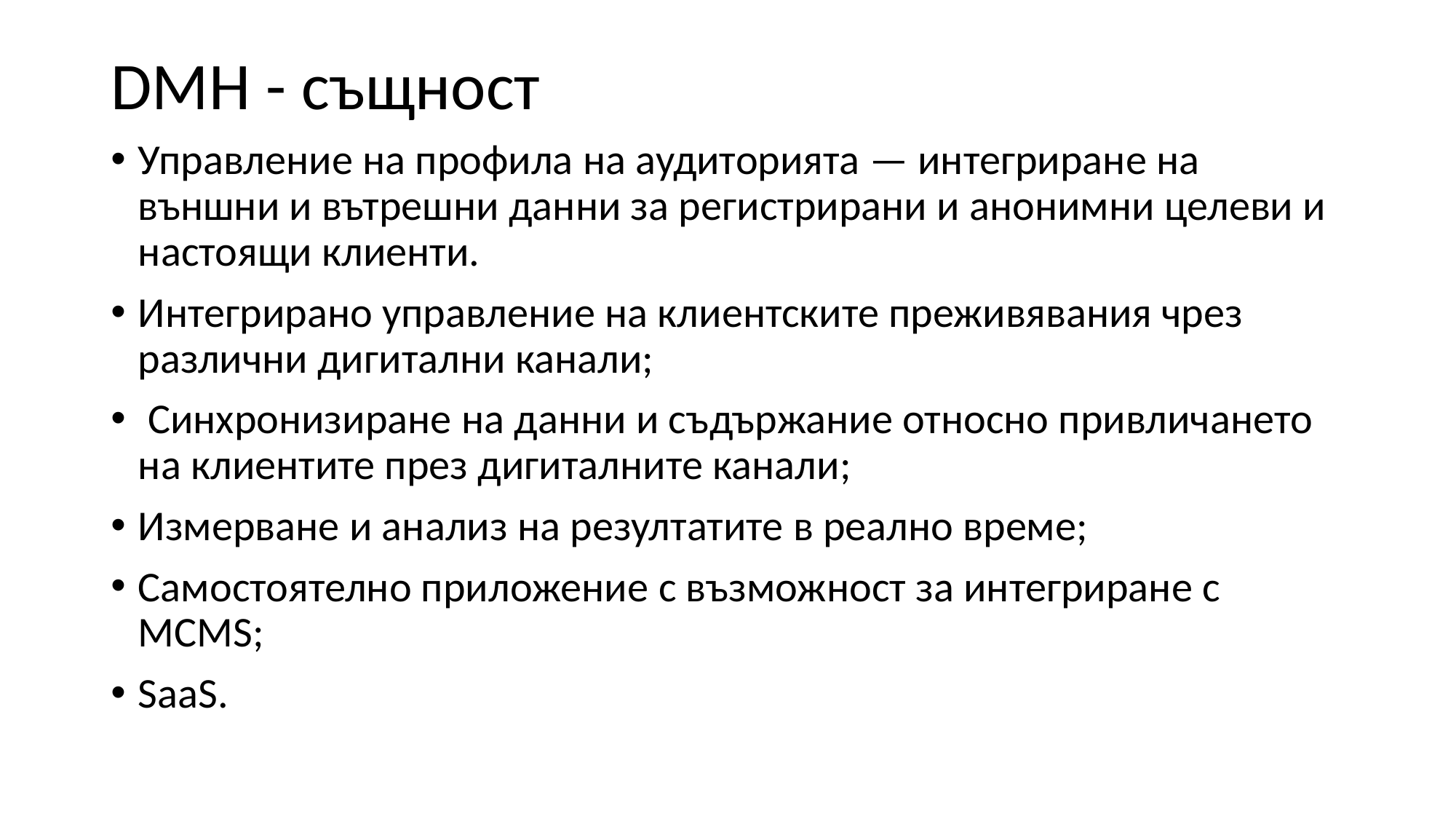

# DMH - същност
Управление на профила на аудиторията — интегриране на външни и вътрешни данни за регистрирани и анонимни целеви и настоящи клиенти.
Интегрирано управление на клиентските преживявания чрез различни дигитални канали;
 Синхронизиране на данни и съдържание относно привличането на клиентите през дигиталните канали;
Измерване и анализ на резултатите в реално време;
Самостоятелно приложение с възможност за интегриране с MCMS;
SaaS.